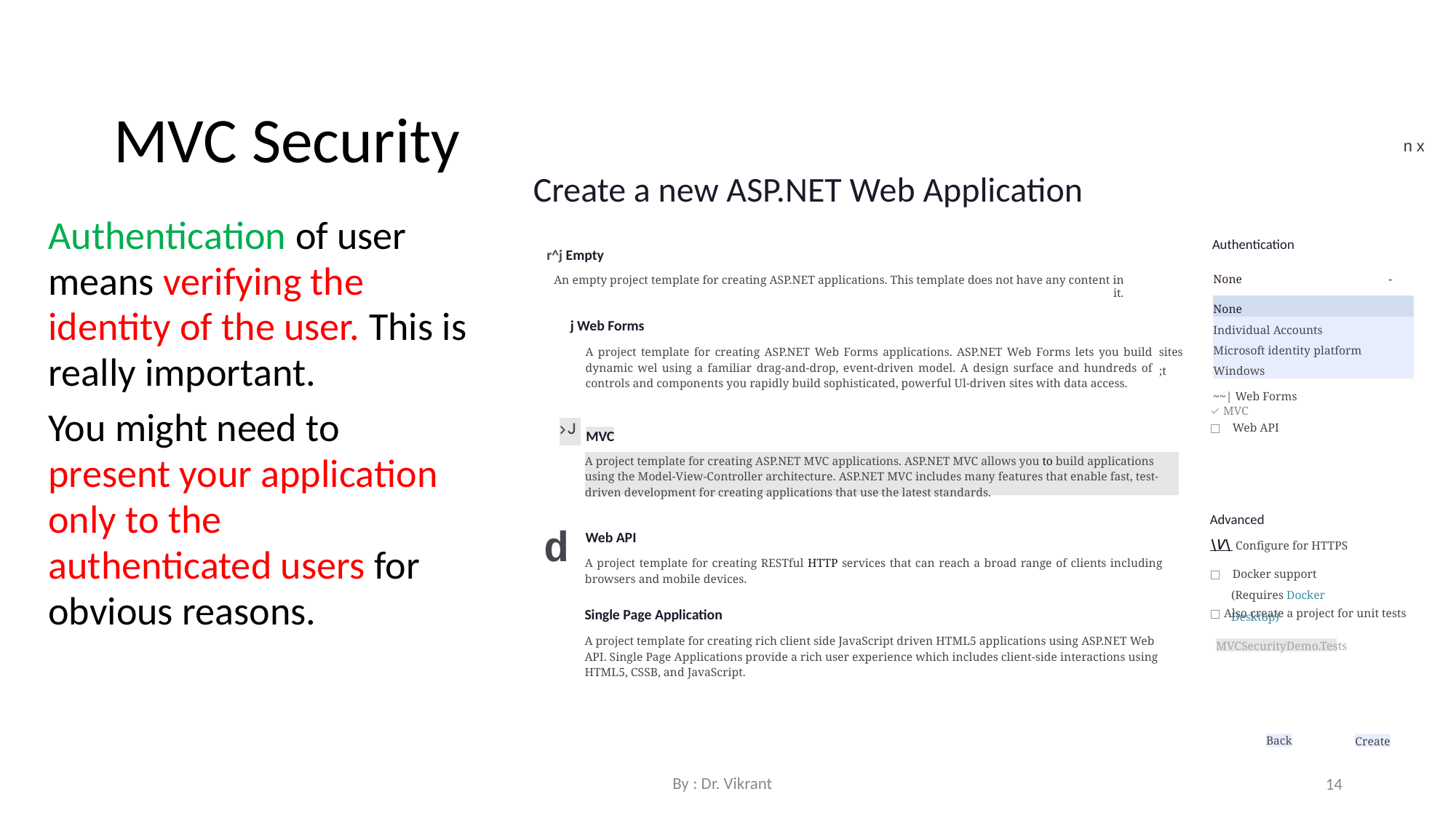

MVC Security
n x
Create a new ASP.NET Web Application
Authentication of user means verifying the identity of the user. This is really important.
You might need to present your application only to the
authenticated users for obvious reasons.
| Authentication |  |  |
| --- | --- | --- |
|  | None | - |
|  | None |  |
| sites ;t | Individual Accounts Microsoft identity platform Windows |  |
|  | ~~| Web Forms |  |
r^j Empty
An empty project template for creating ASP.NET applications. This template does not have any content in it.
j Web Forms
A project template for creating ASP.NET Web Forms applications. ASP.NET Web Forms lets you build dynamic wel using a familiar drag-and-drop, event-driven model. A design surface and hundreds of controls and components you rapidly build sophisticated, powerful Ul-driven sites with data access.
✓ MVC
□    Web API
>J
MVC
A project template for creating ASP.NET MVC applications. ASP.NET MVC allows you to build applications using the Model-View-Controller architecture. ASP.NET MVC includes many features that enable fast, test-driven development for creating applications that use the latest standards.
Advanced
\V\ Configure for HTTPS
□    Docker support (Requires Docker Desktop)
d
Web API
A project template for creating RESTful HTTP services that can reach a broad range of clients including browsers and mobile devices.
Single Page Application
A project template for creating rich client side JavaScript driven HTML5 applications using ASP.NET Web API. Single Page Applications provide a rich user experience which includes client-side interactions using HTML5, CSSB, and JavaScript.
□ Also create a project for unit tests
MVCSecurityDemo.Tests
Back
Create
By : Dr. Vikrant
14